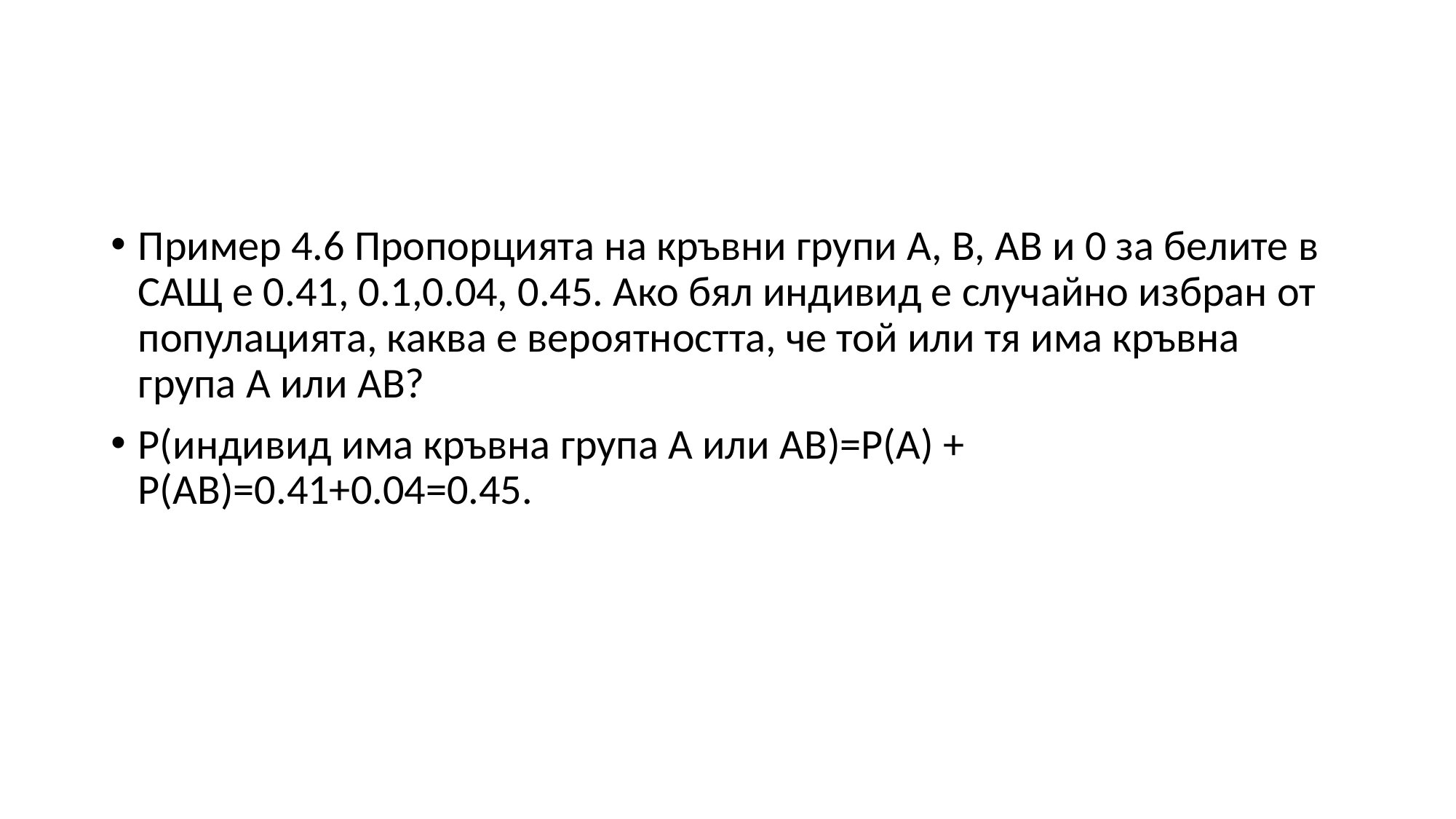

#
Пример 4.6 Пропорцията на кръвни групи А, B, AB и 0 за белите в САЩ е 0.41, 0.1,0.04, 0.45. Ако бял индивид е случайно избран от популацията, каква е вероятността, че той или тя има кръвна група А или AB?
P(индивид има кръвна група А или AB)=P(A) + P(AB)=0.41+0.04=0.45.